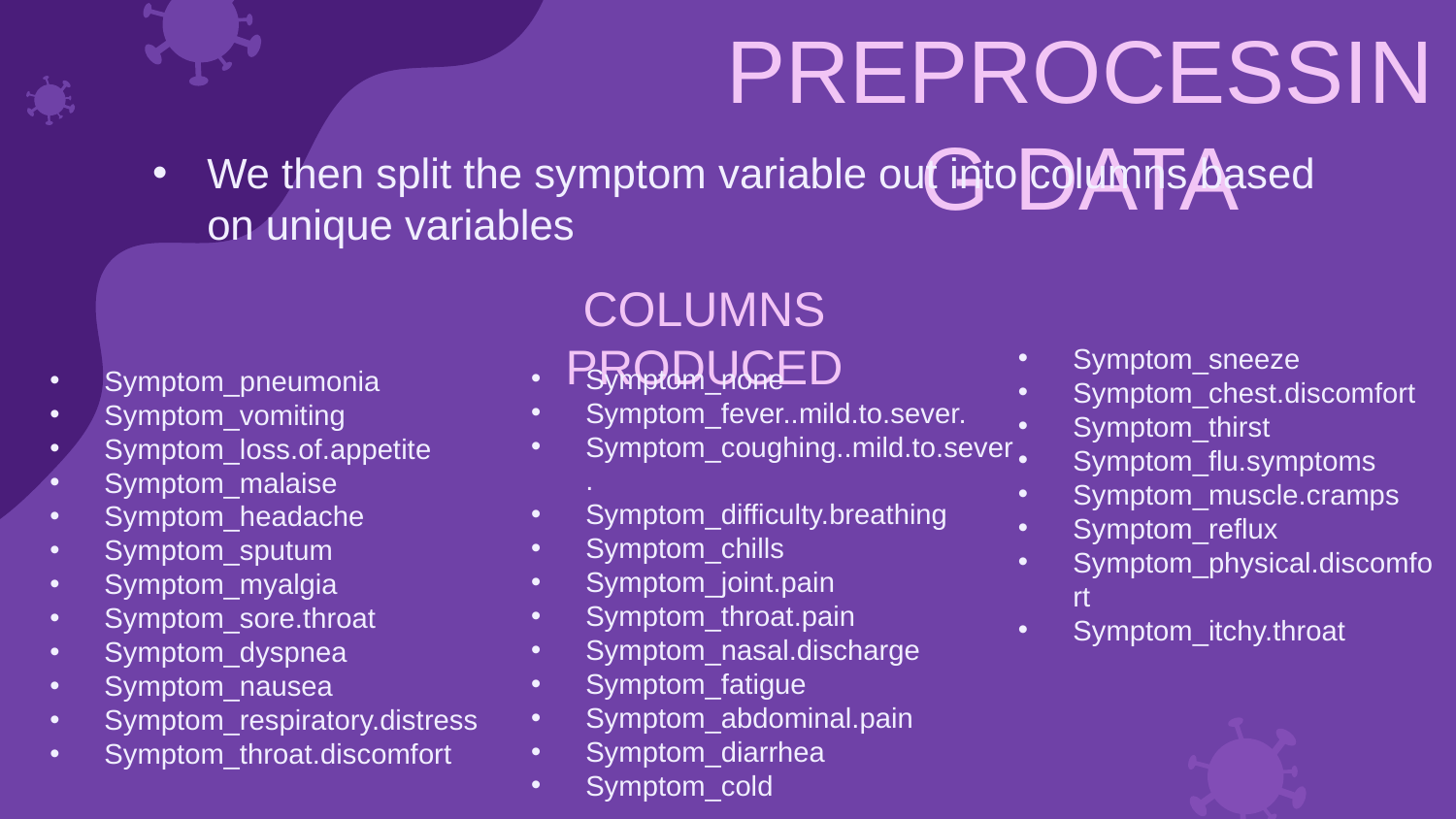

# PREPROCESSING DATA
We then split the symptom variable out into columns based on unique variables
COLUMNS PRODUCED
Symptom_sneeze
Symptom_chest.discomfort
Symptom_thirst
Symptom_flu.symptoms
Symptom_muscle.cramps
Symptom_reflux
Symptom_physical.discomfort
Symptom_itchy.throat
Symptom_none
Symptom_fever..mild.to.sever.
Symptom_coughing..mild.to.sever.
Symptom_difficulty.breathing
Symptom_chills
Symptom_joint.pain
Symptom_throat.pain
Symptom_nasal.discharge
Symptom_fatigue
Symptom_abdominal.pain
Symptom_diarrhea
Symptom_cold
Symptom_pneumonia
Symptom_vomiting
Symptom_loss.of.appetite
Symptom_malaise
Symptom_headache
Symptom_sputum
Symptom_myalgia
Symptom_sore.throat
Symptom_dyspnea
Symptom_nausea
Symptom_respiratory.distress
Symptom_throat.discomfort